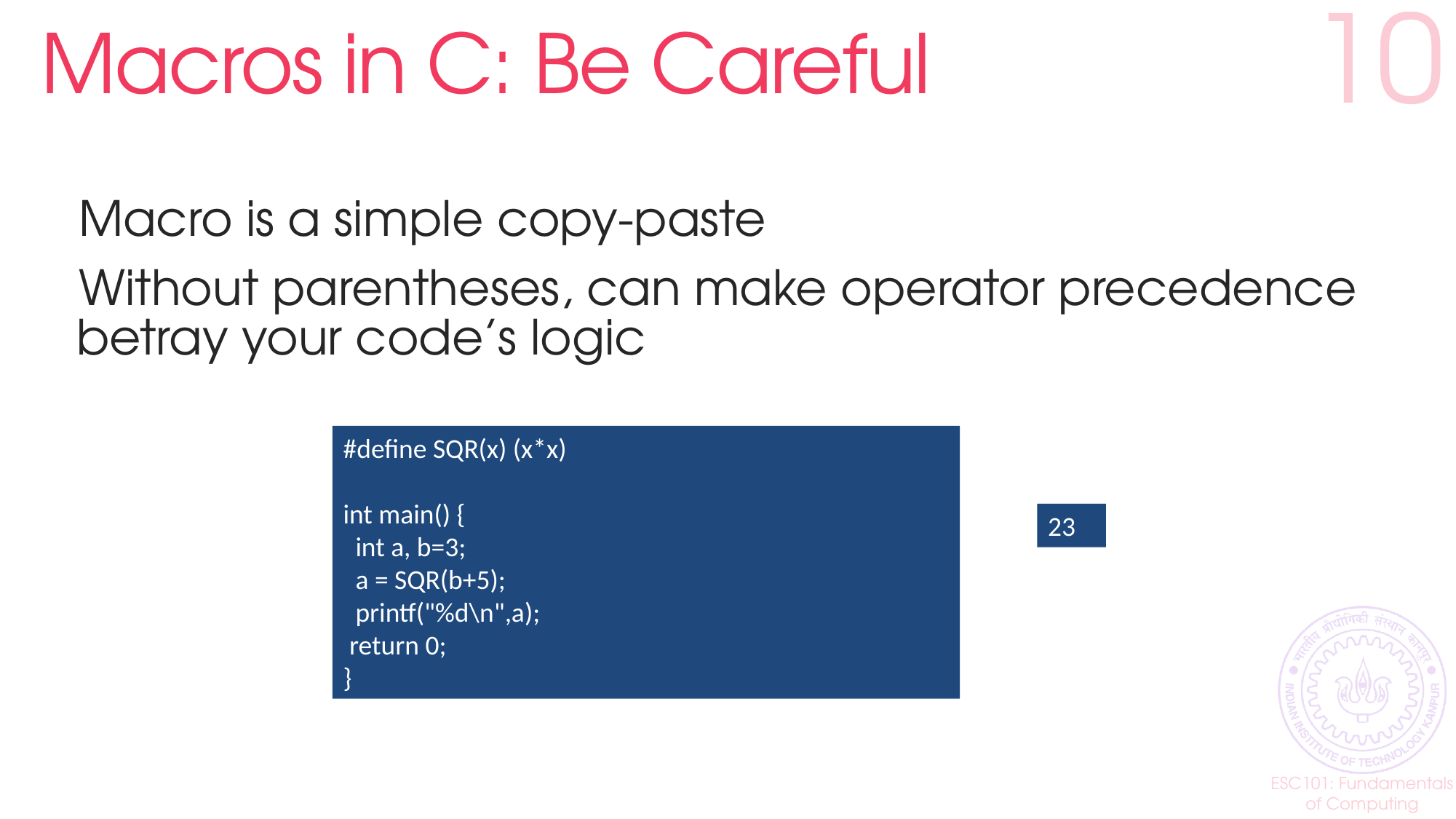

# Macros in C: Be Careful
10
Macro is a simple copy-paste
Without parentheses, can make operator precedence betray your code’s logic
#define SQR(x) (x*x)

int main() {
  int a, b=3;
  a = SQR(b+5);
  printf("%d\n",a);
 return 0;
}
23